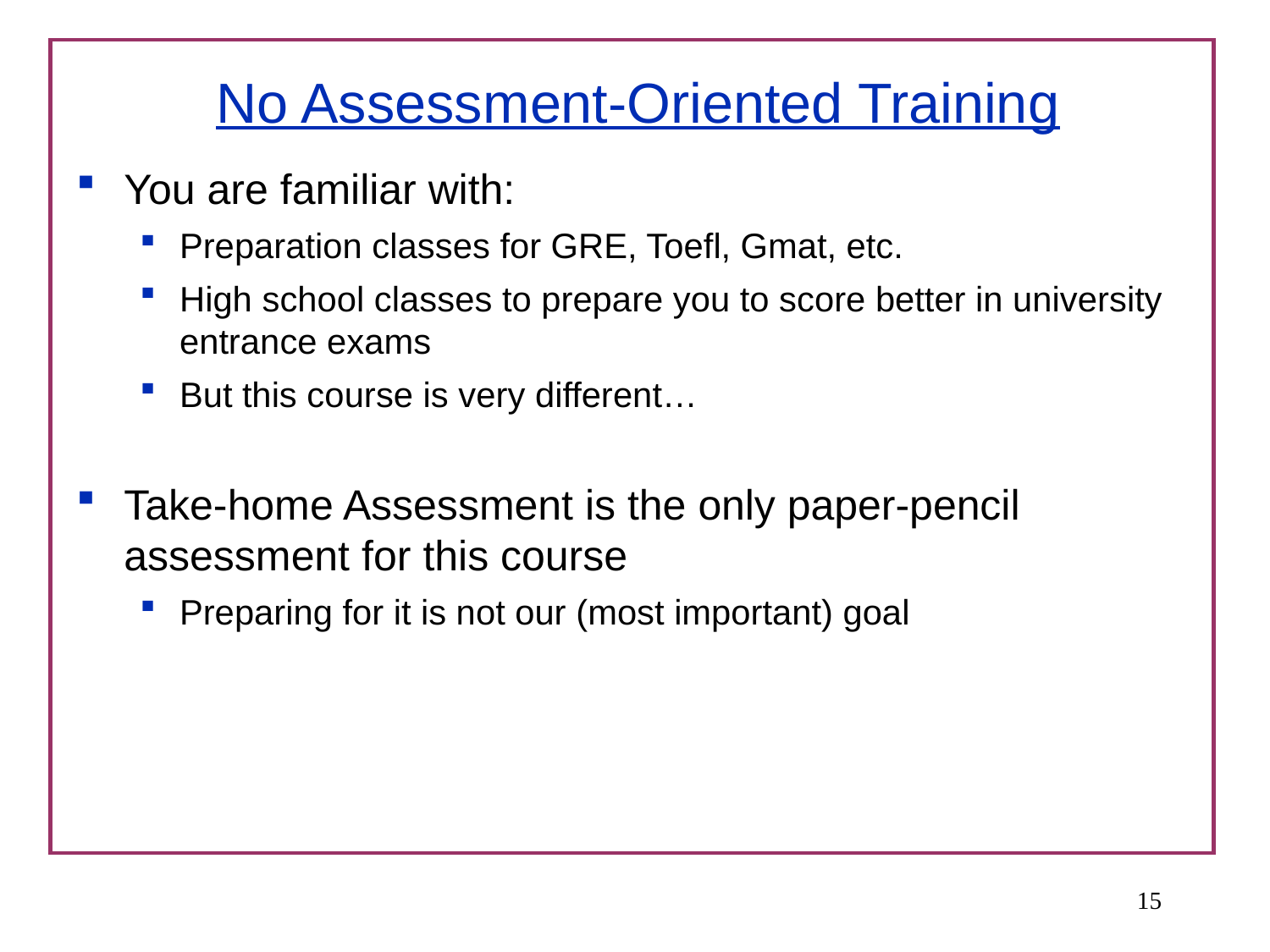

# No Assessment-Oriented Training
You are familiar with:
Preparation classes for GRE, Toefl, Gmat, etc.
High school classes to prepare you to score better in university entrance exams
But this course is very different…

Take-home Assessment is the only paper-pencil assessment for this course
Preparing for it is not our (most important) goal

15